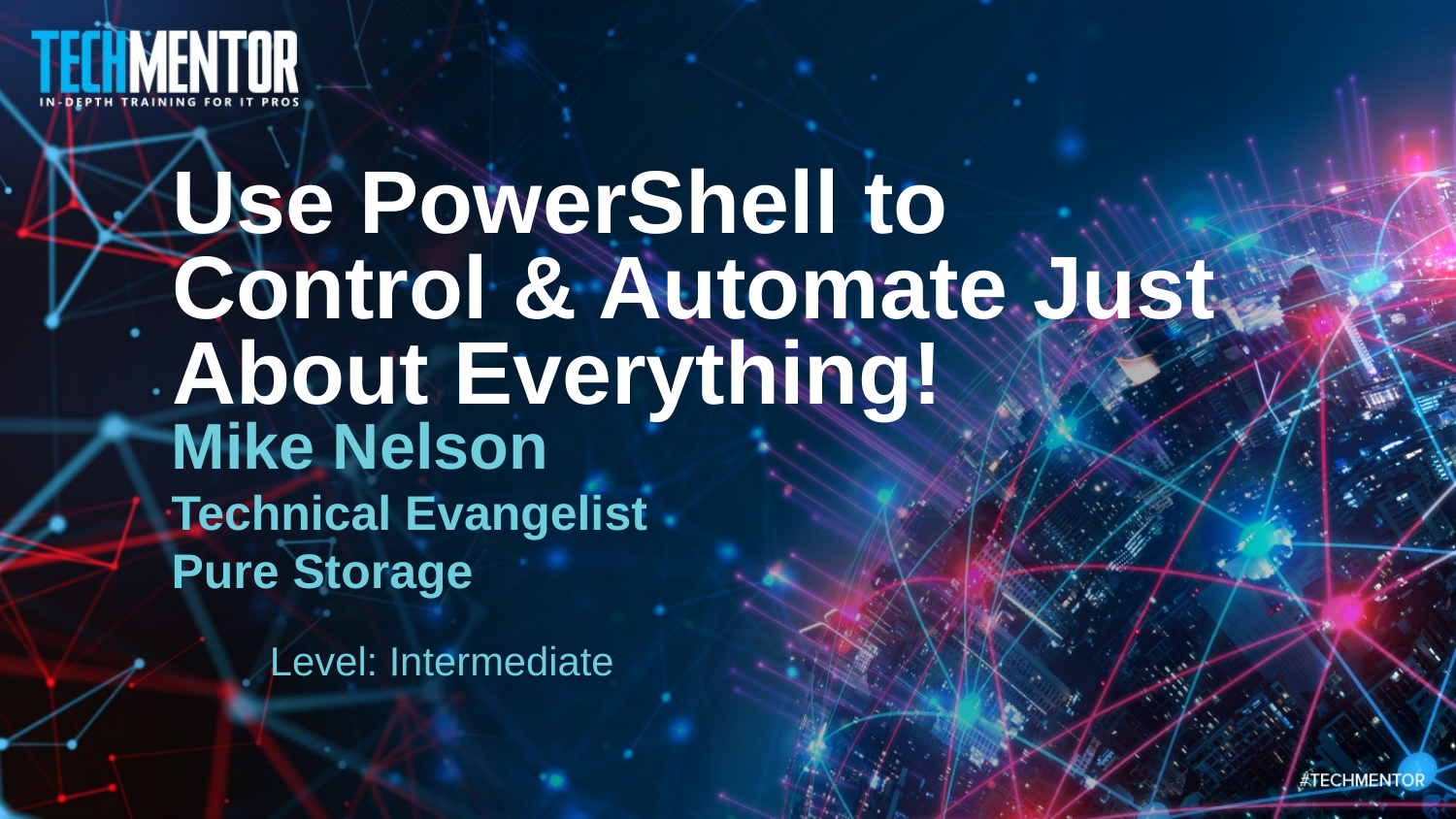

Use PowerShell to Control & Automate Just About Everything!
Mike Nelson
Technical Evangelist
Pure Storage

Level: Intermediate